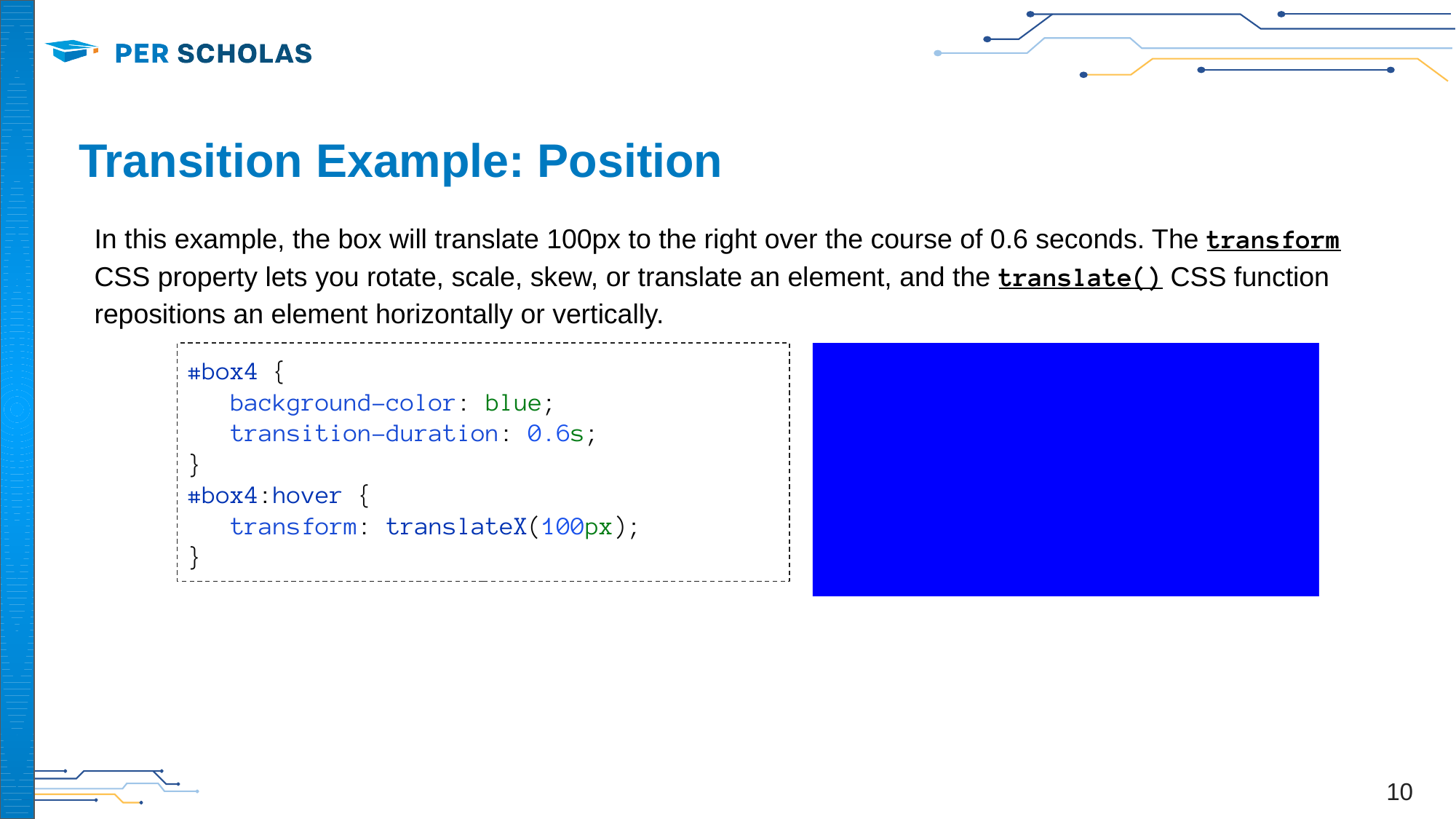

# Transition Example: Position
In this example, the box will translate 100px to the right over the course of 0.6 seconds. The transform CSS property lets you rotate, scale, skew, or translate an element, and the translate() CSS function repositions an element horizontally or vertically.
#box4 {
   background-color: blue;
   transition-duration: 0.6s;
}
#box4:hover {
   transform: translateX(100px);
}

10